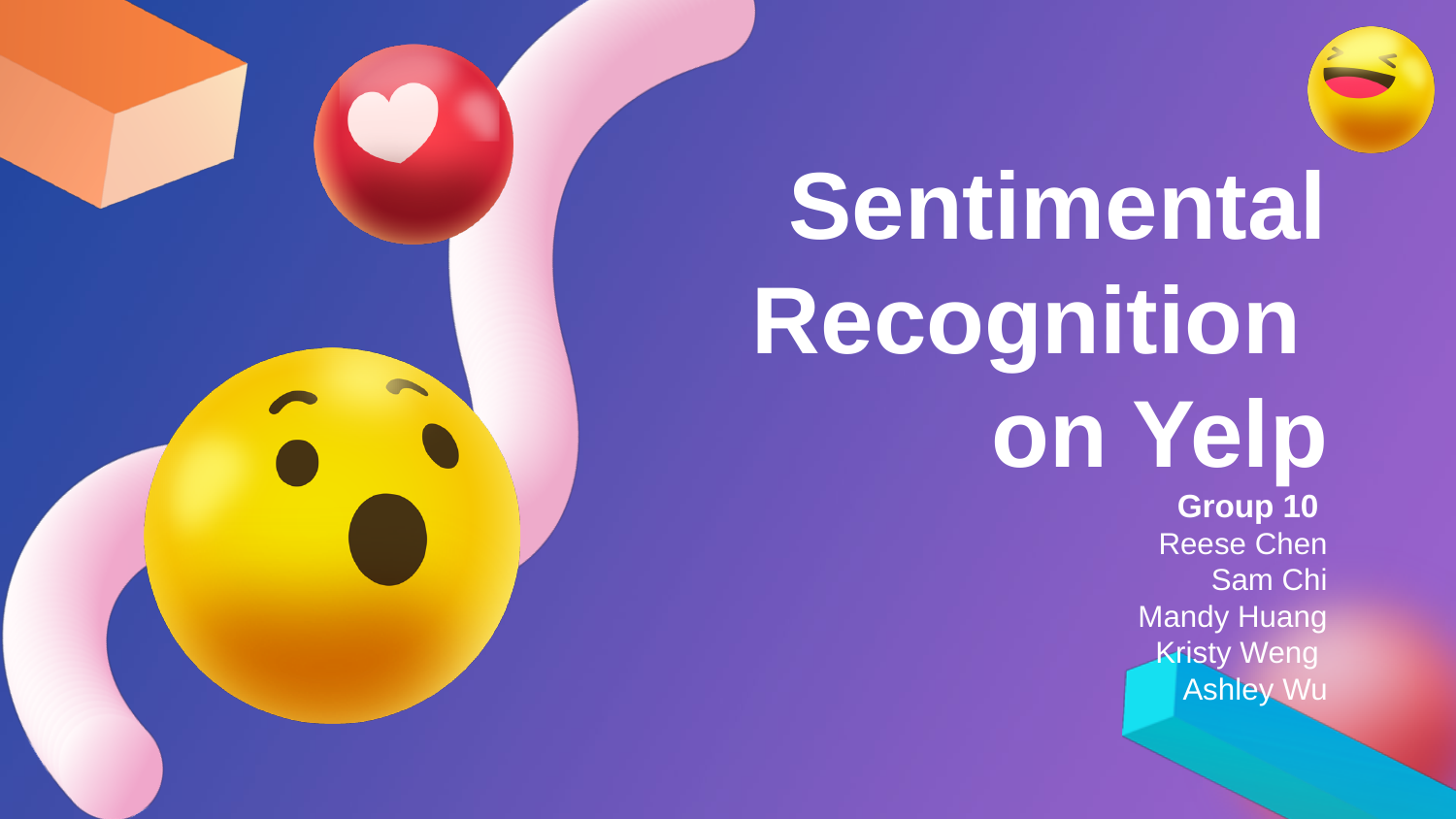

# Sentimental Recognition
on Yelp
Group 10
Reese Chen
Sam Chi
Mandy Huang
Kristy Weng
Ashley Wu